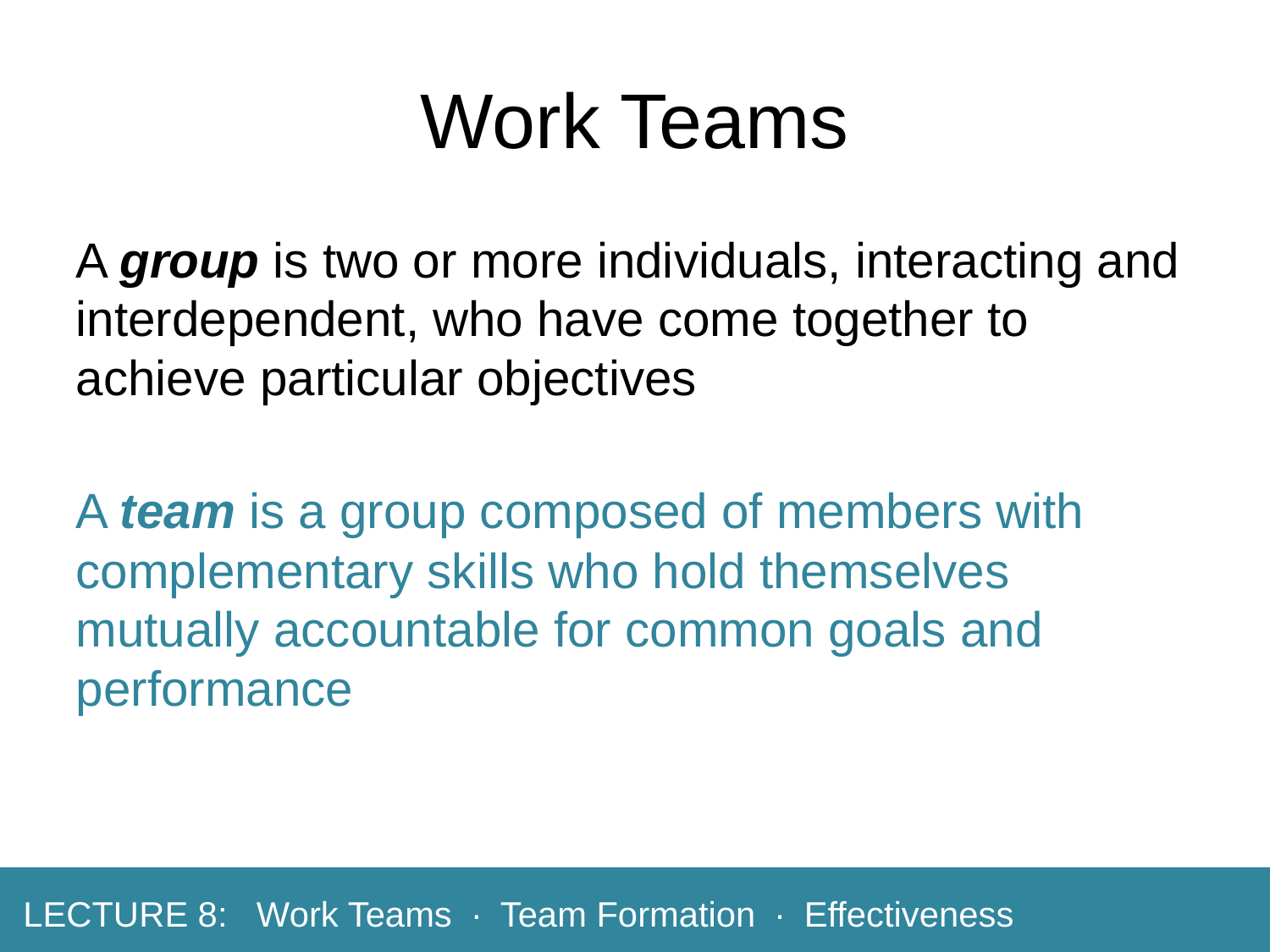

Work Teams
A group is two or more individuals, interacting and interdependent, who have come together to achieve particular objectives

A team is a group composed of members with complementary skills who hold themselves mutually accountable for common goals and performance
LECTURE 8:   Work Teams  ∙  Team Formation  ∙  Effectiveness